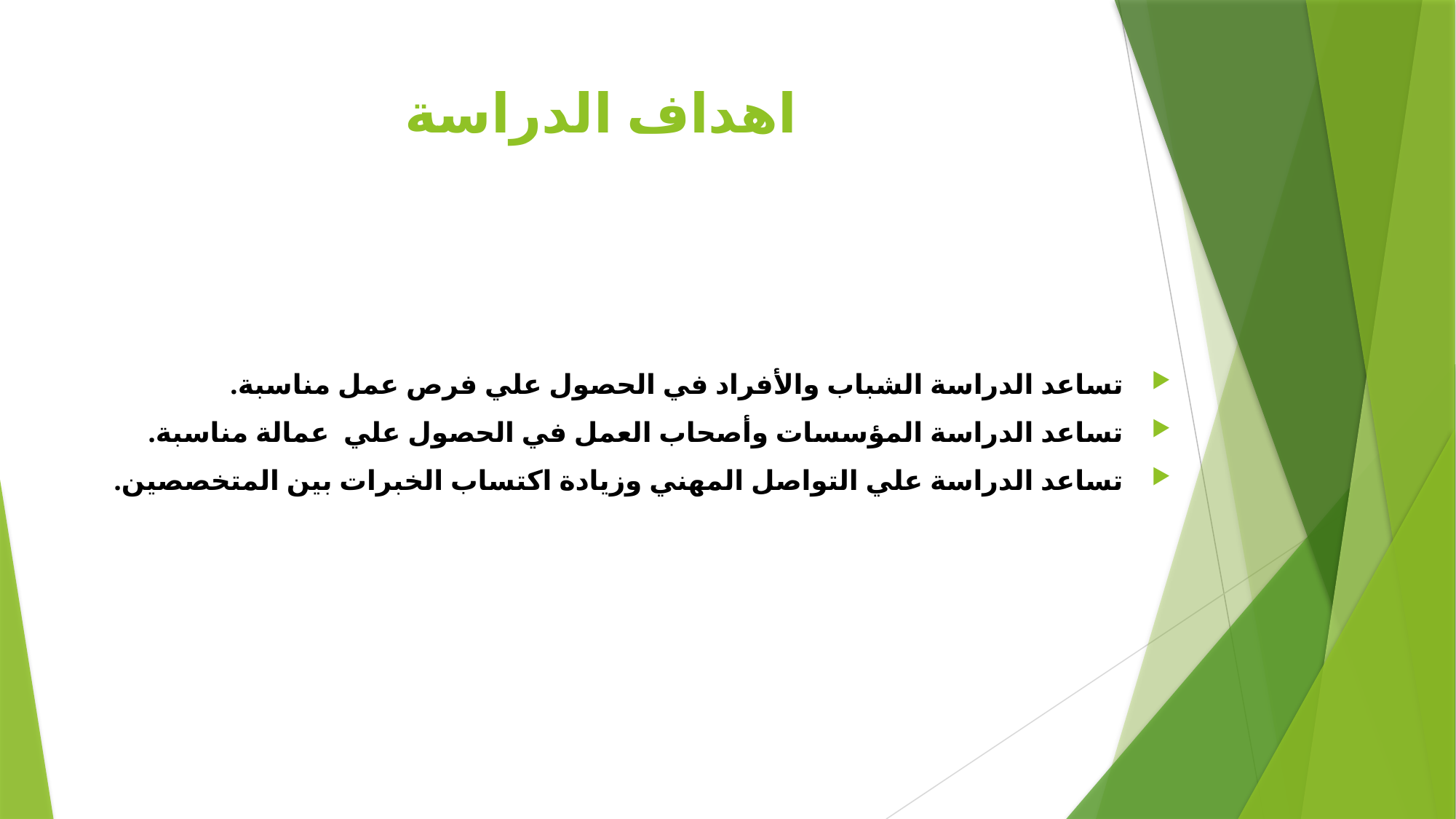

# اهداف الدراسة

 تساعد الدراسة الشباب والأفراد في الحصول علي فرص عمل مناسبة.
 تساعد الدراسة المؤسسات وأصحاب العمل في الحصول علي  عمالة مناسبة.
 تساعد الدراسة علي التواصل المهني وزيادة اكتساب الخبرات بين المتخصصين.